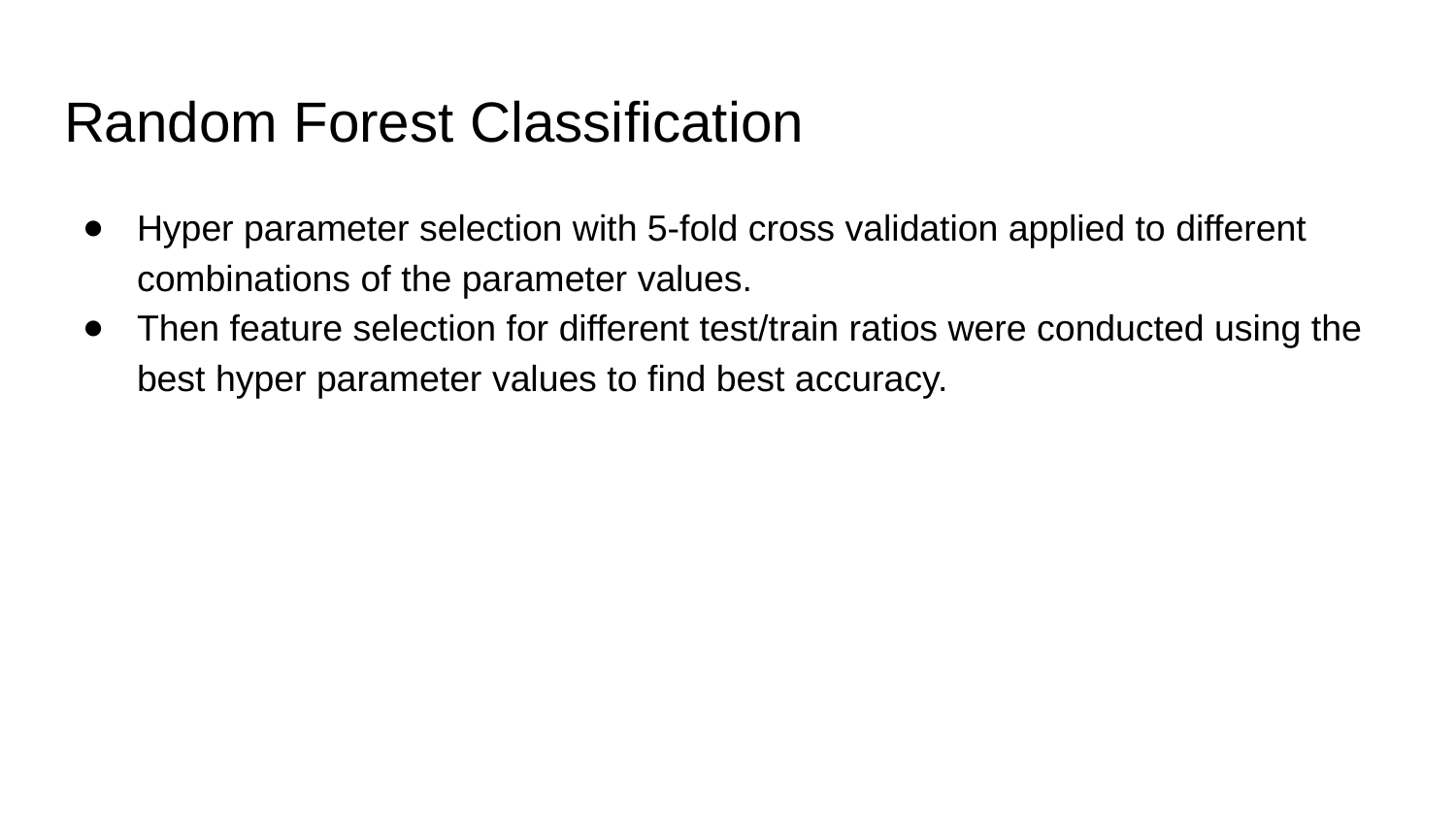

# Random Forest Classification

Hyper parameter selection with 5-fold cross validation applied to different combinations of the parameter values.
Then feature selection for different test/train ratios were conducted using the best hyper parameter values to find best accuracy.